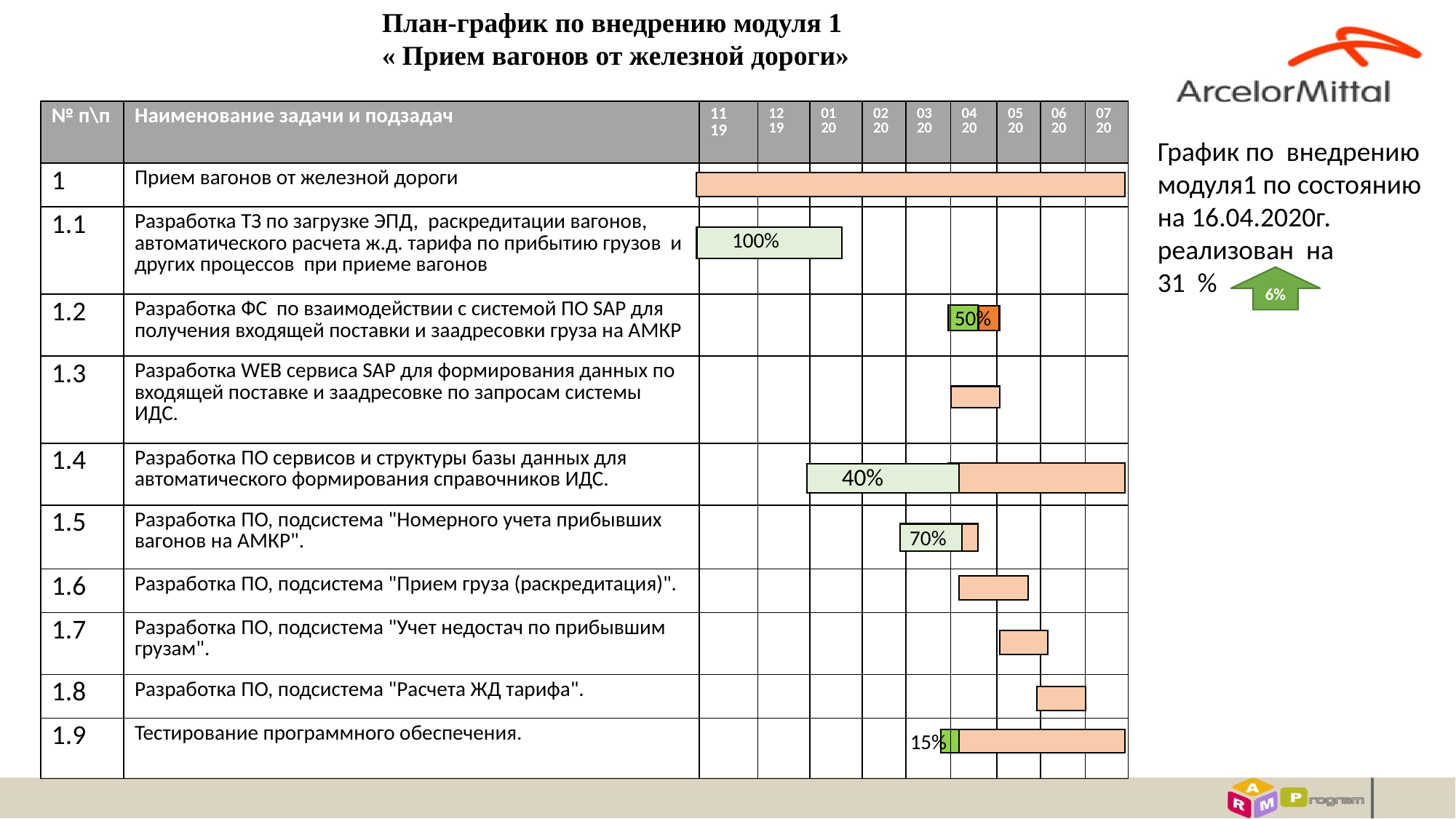

План-график по внедрению модуля 1
« Прием вагонов от железной дороги»
| № п\п | Наименование задачи и подзадач | 11 19 | 12 19 | 01 20 | 02 20 | 03 20 | 04 20 | 05 20 | 06 20 | 07 20 |
| --- | --- | --- | --- | --- | --- | --- | --- | --- | --- | --- |
| 1 | Прием вагонов от железной дороги |  |  |  |  |  |  |  |  |  |
| 1.1 | Разработка ТЗ по загрузке ЭПД, раскредитации вагонов, автоматического расчета ж.д. тарифа по прибытию грузов и других процессов при приеме вагонов |  |  |  |  |  |  |  |  |  |
| 1.2 | Разработка ФС по взаимодействии с системой ПО SAP для получения входящей поставки и заадресовки груза на АМКР |  |  |  |  |  |  |  |  |  |
| 1.3 | Разработка WEB сервиса SAP для формирования данных по входящей поставке и заадресовке по запросам системы ИДС. |  |  |  |  |  |  |  |  |  |
| 1.4 | Разработка ПО сервисов и структуры базы данных для автоматического формирования справочников ИДС. |  |  |  |  |  |  |  |  |  |
| 1.5 | Разработка ПО, подсистема "Номерного учета прибывших вагонов на АМКР". |  |  |  |  |  |  |  |  |  |
| 1.6 | Разработка ПО, подсистема "Прием груза (раскредитация)". |  |  |  |  |  |  |  |  |  |
| 1.7 | Разработка ПО, подсистема "Учет недостач по прибывшим грузам". |  |  |  |  |  |  |  |  |  |
| 1.8 | Разработка ПО, подсистема "Расчета ЖД тарифа". |  |  |  |  |  |  |  |  |  |
| 1.9 | Тестирование программного обеспечения. |  |  |  |  |  |  |  |  |  |
График по  внедрению модуля1 по состоянию на 16.04.2020г. реализован  на
31  %

100%

6%
50%

40%

70%

15%